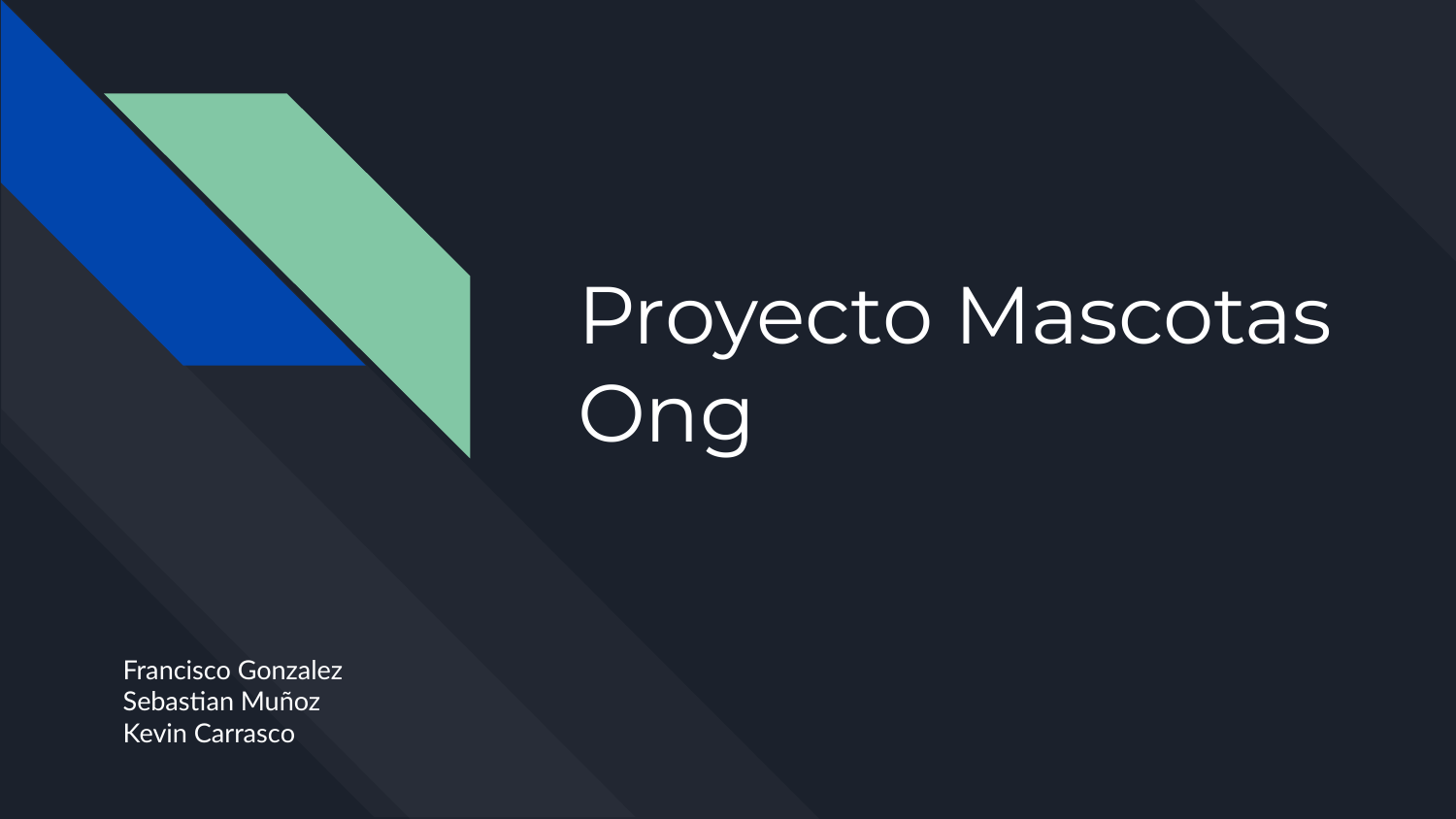

# Proyecto Mascotas Ong
Francisco Gonzalez
Sebastian Muñoz
Kevin Carrasco